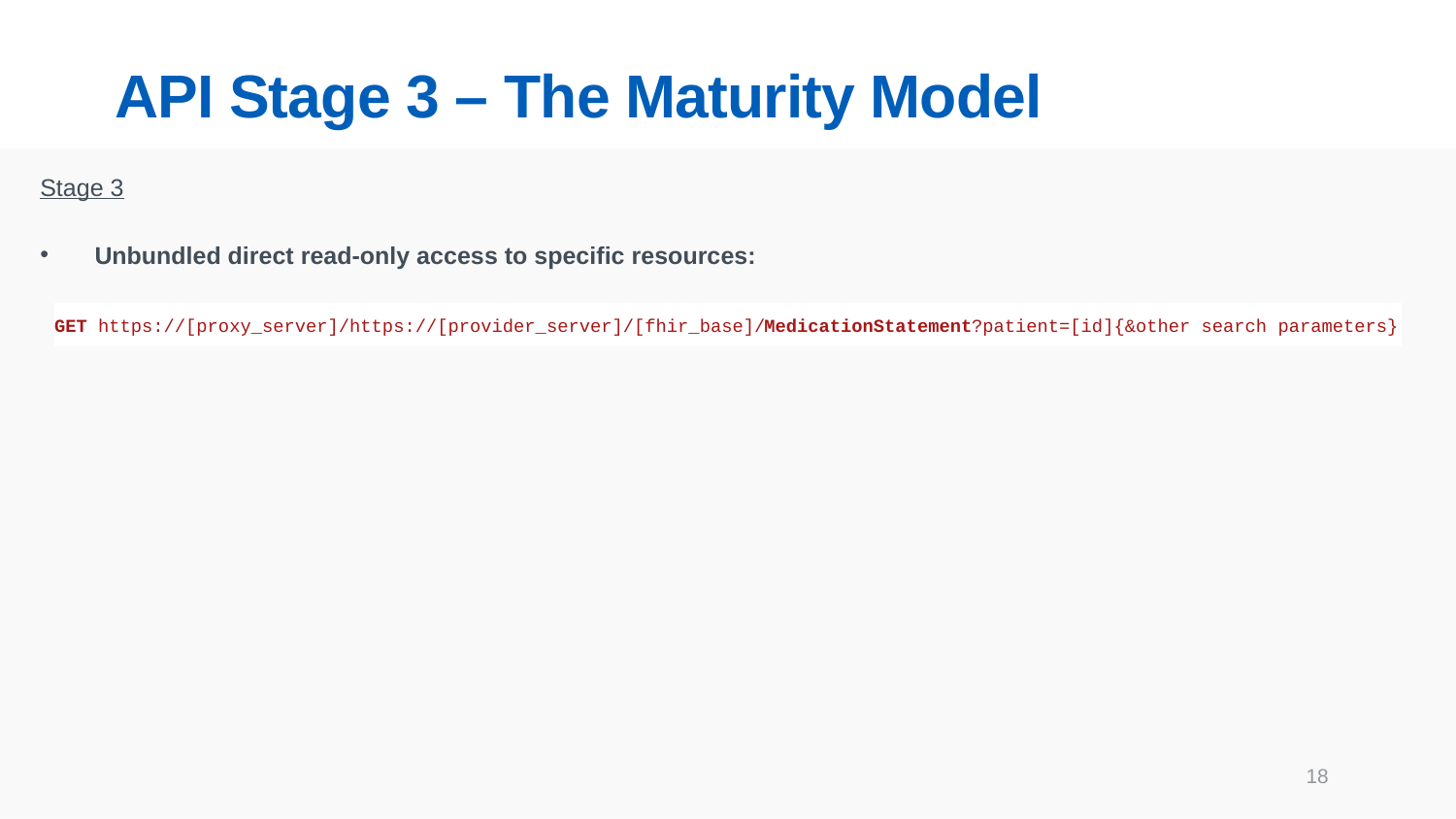

# API Stage 3 – The Maturity Model
Stage 3

Unbundled direct read-only access to specific resources:

GET https://[proxy_server]/https://[provider_server]/[fhir_base]/MedicationStatement?patient=[id]{&other search parameters}
18